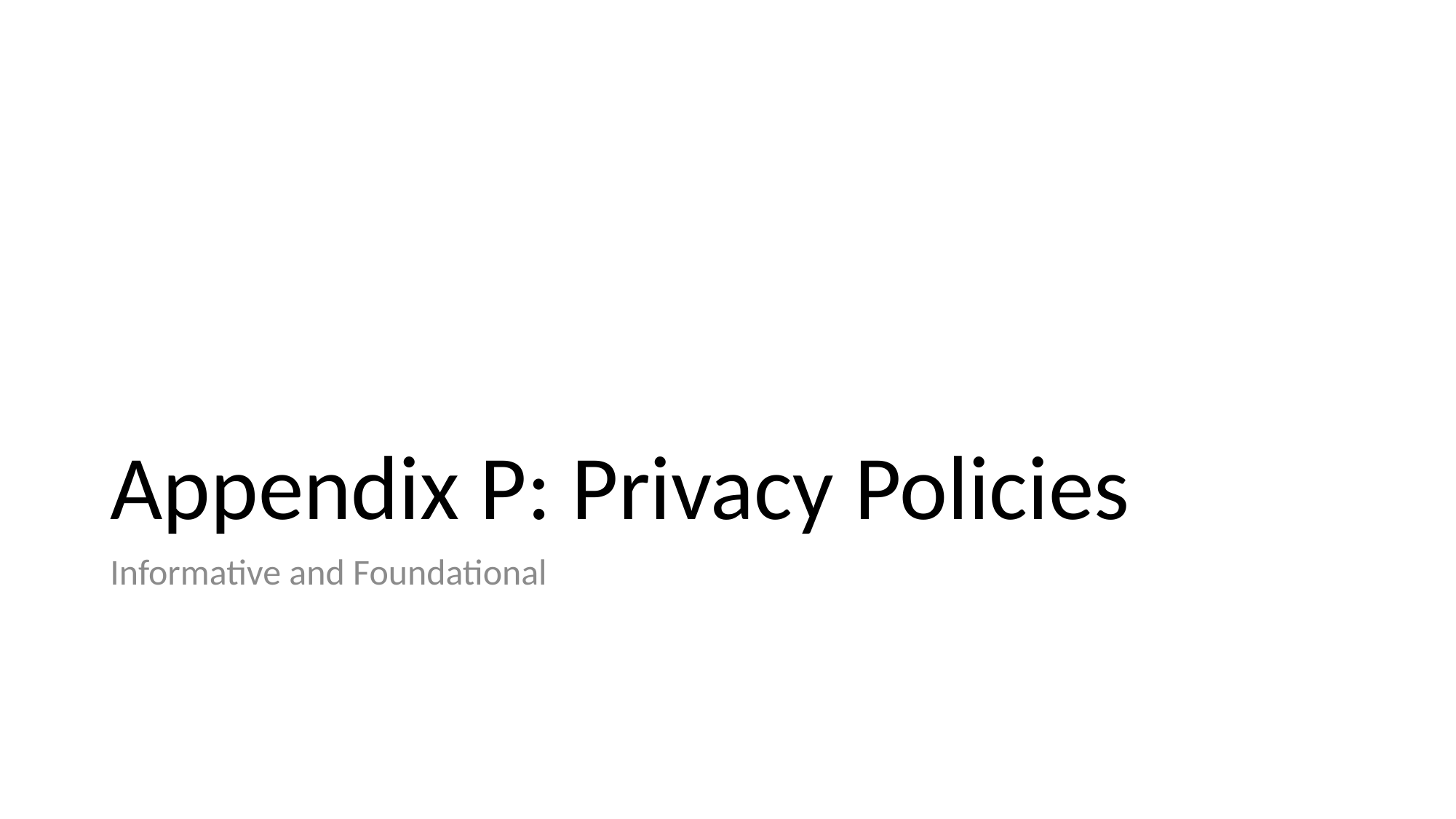

# Appendix P: Privacy Policies
Informative and Foundational